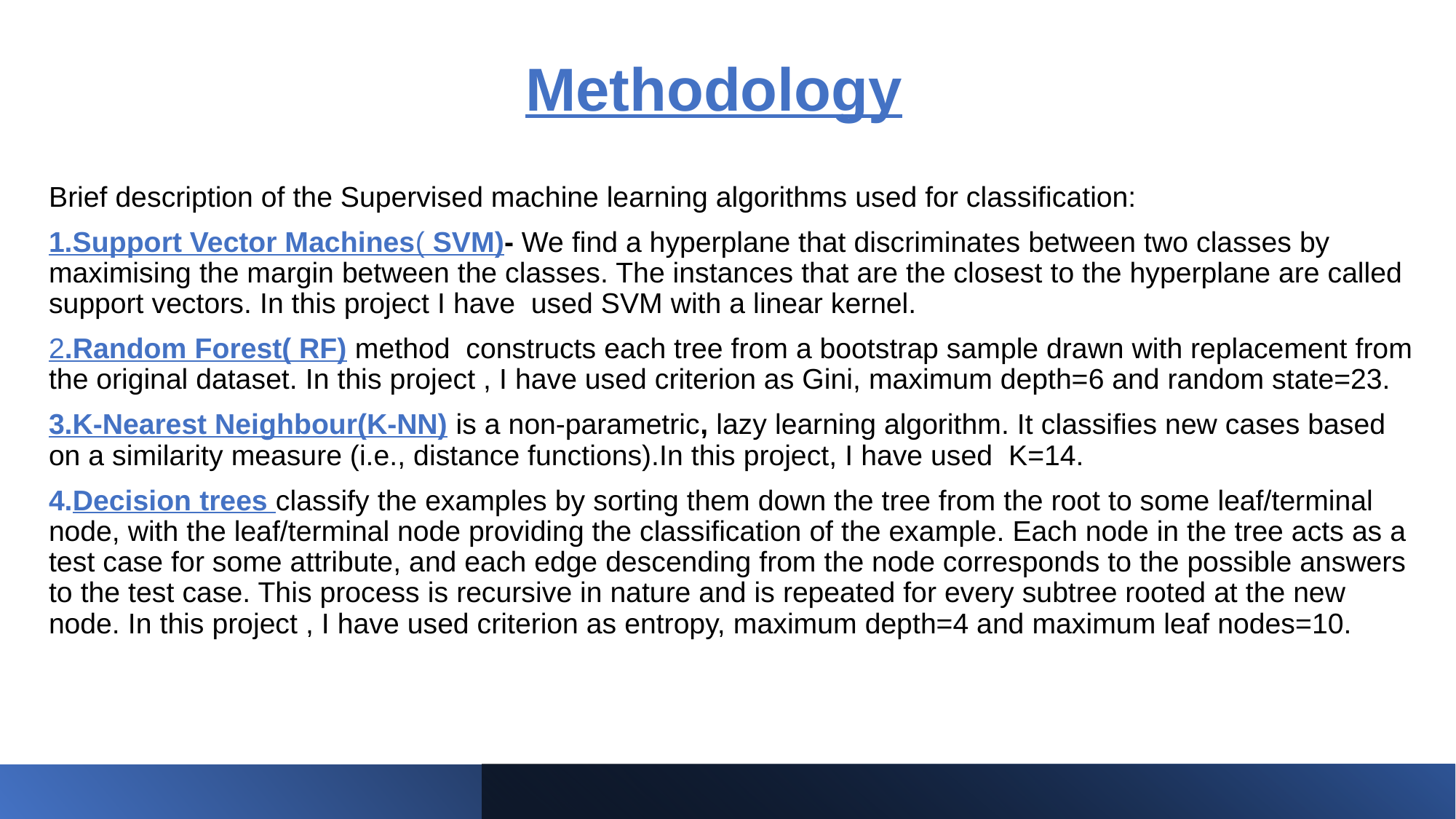

# Methodology

Brief description of the Supervised machine learning algorithms used for classification:
1.Support Vector Machines( SVM)- We find a hyperplane that discriminates between two classes by maximising the margin between the classes. The instances that are the closest to the hyperplane are called support vectors. In this project I have  used SVM with a linear kernel.
2.Random Forest( RF) method  constructs each tree from a bootstrap sample drawn with replacement from the original dataset. In this project , I have used criterion as Gini, maximum depth=6 and random state=23.
3.K-Nearest Neighbour(K-NN) is a non-parametric, lazy learning algorithm. It classifies new cases based on a similarity measure (i.e., distance functions).In this project, I have used  K=14.
4.Decision trees classify the examples by sorting them down the tree from the root to some leaf/terminal node, with the leaf/terminal node providing the classification of the example. Each node in the tree acts as a test case for some attribute, and each edge descending from the node corresponds to the possible answers to the test case. This process is recursive in nature and is repeated for every subtree rooted at the new node. In this project , I have used criterion as entropy, maximum depth=4 and maximum leaf nodes=10.